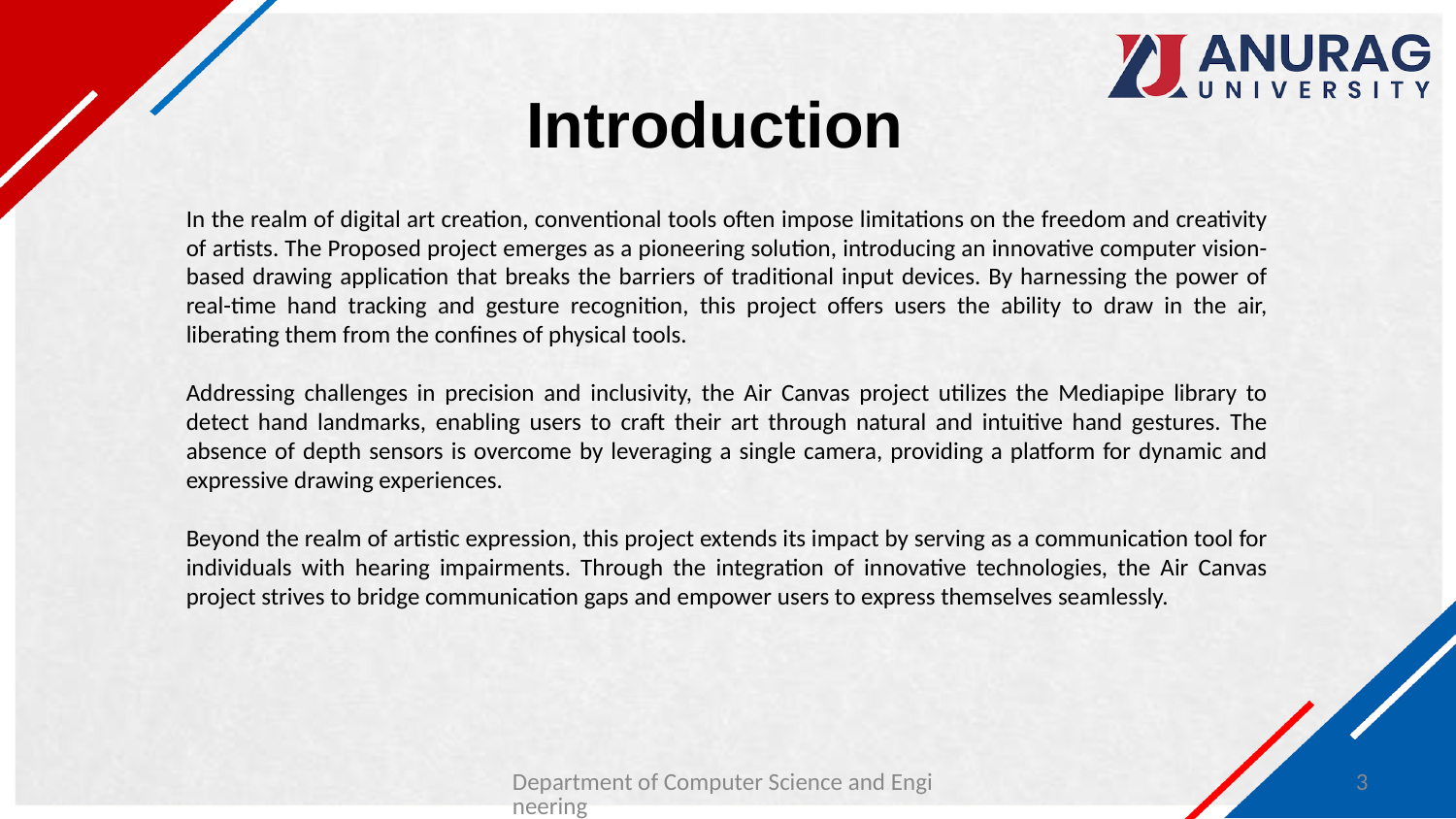

Introduction

In the realm of digital art creation, conventional tools often impose limitations on the freedom and creativity of artists. The Proposed project emerges as a pioneering solution, introducing an innovative computer vision-based drawing application that breaks the barriers of traditional input devices. By harnessing the power of real-time hand tracking and gesture recognition, this project offers users the ability to draw in the air, liberating them from the confines of physical tools.

Addressing challenges in precision and inclusivity, the Air Canvas project utilizes the Mediapipe library to detect hand landmarks, enabling users to craft their art through natural and intuitive hand gestures. The absence of depth sensors is overcome by leveraging a single camera, providing a platform for dynamic and expressive drawing experiences.

Beyond the realm of artistic expression, this project extends its impact by serving as a communication tool for individuals with hearing impairments. Through the integration of innovative technologies, the Air Canvas project strives to bridge communication gaps and empower users to express themselves seamlessly.

Department of Computer Science and Engineering
3